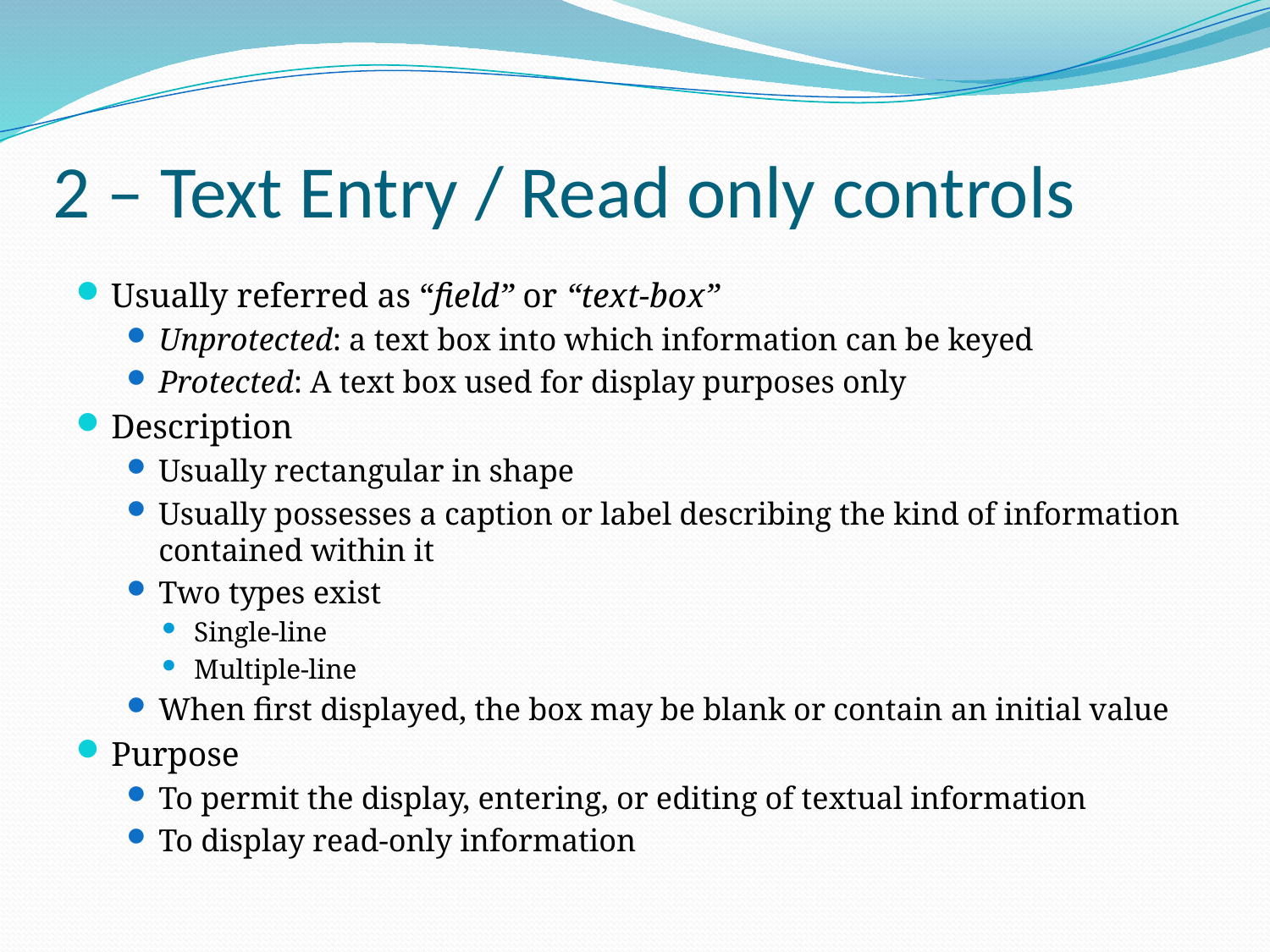

# 2 – Text Entry / Read only controls
Usually referred as “field” or “text-box”
Unprotected: a text box into which information can be keyed
Protected: A text box used for display purposes only
Description
Usually rectangular in shape
Usually possesses a caption or label describing the kind of information contained within it
Two types exist
Single-line
Multiple-line
When first displayed, the box may be blank or contain an initial value
Purpose
To permit the display, entering, or editing of textual information
To display read-only information